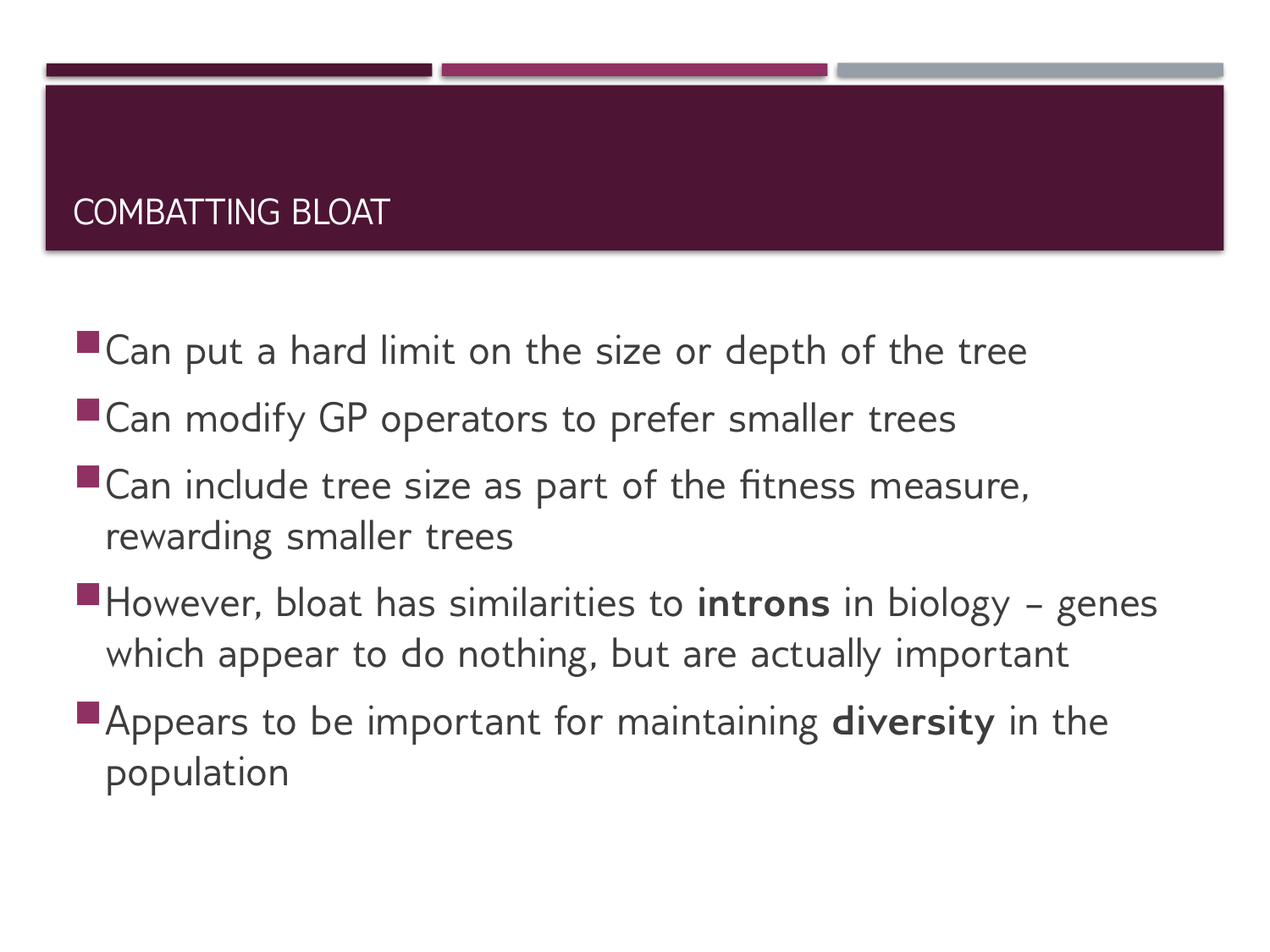

# Combatting bloat
Can put a hard limit on the size or depth of the tree
Can modify GP operators to prefer smaller trees
Can include tree size as part of the fitness measure, rewarding smaller trees
However, bloat has similarities to introns in biology – genes which appear to do nothing, but are actually important
Appears to be important for maintaining diversity in the population